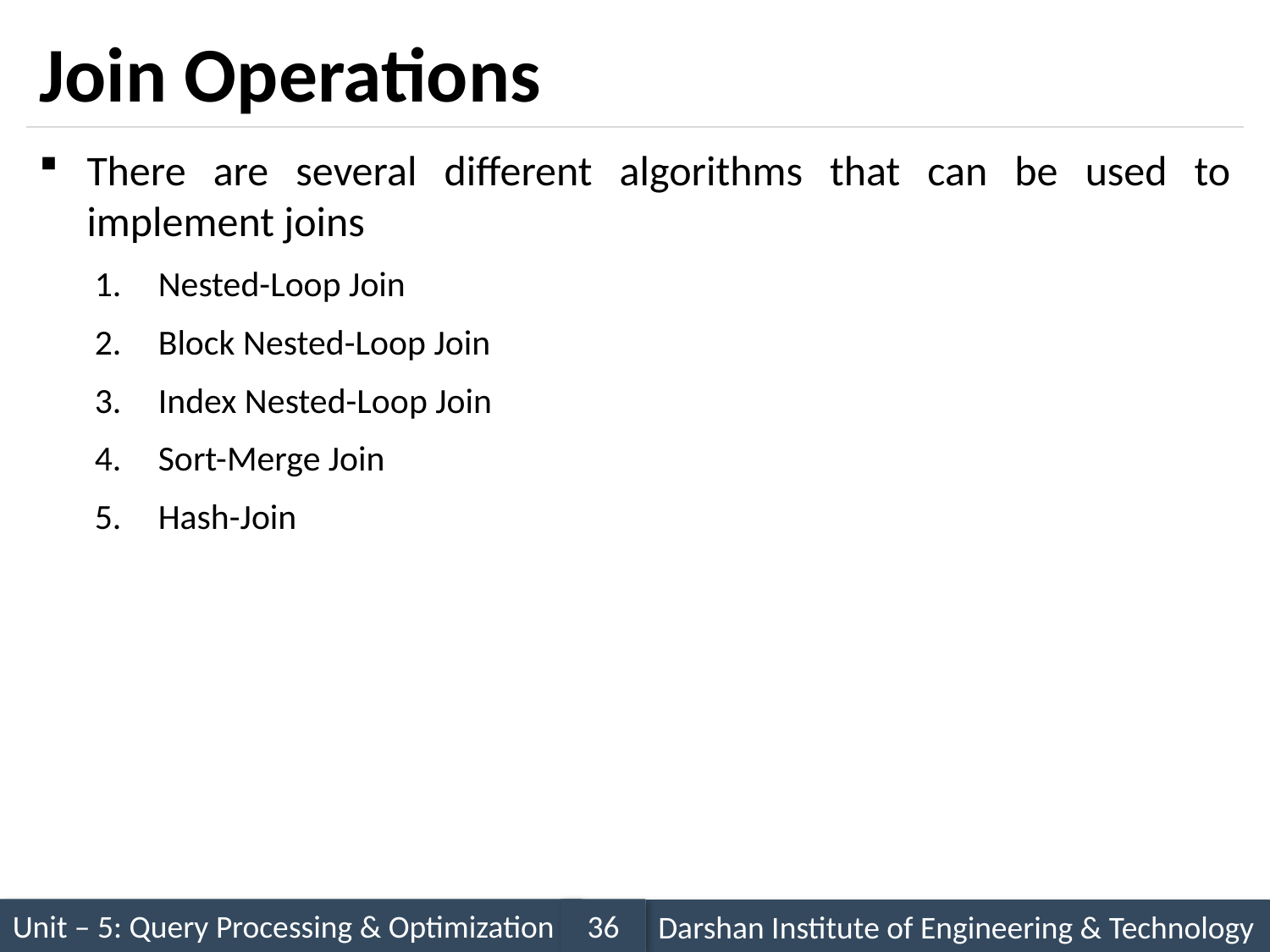

# Join Operations
There are several different algorithms that can be used to implement joins
Nested-Loop Join
Block Nested-Loop Join
Index Nested-Loop Join
Sort-Merge Join
Hash-Join